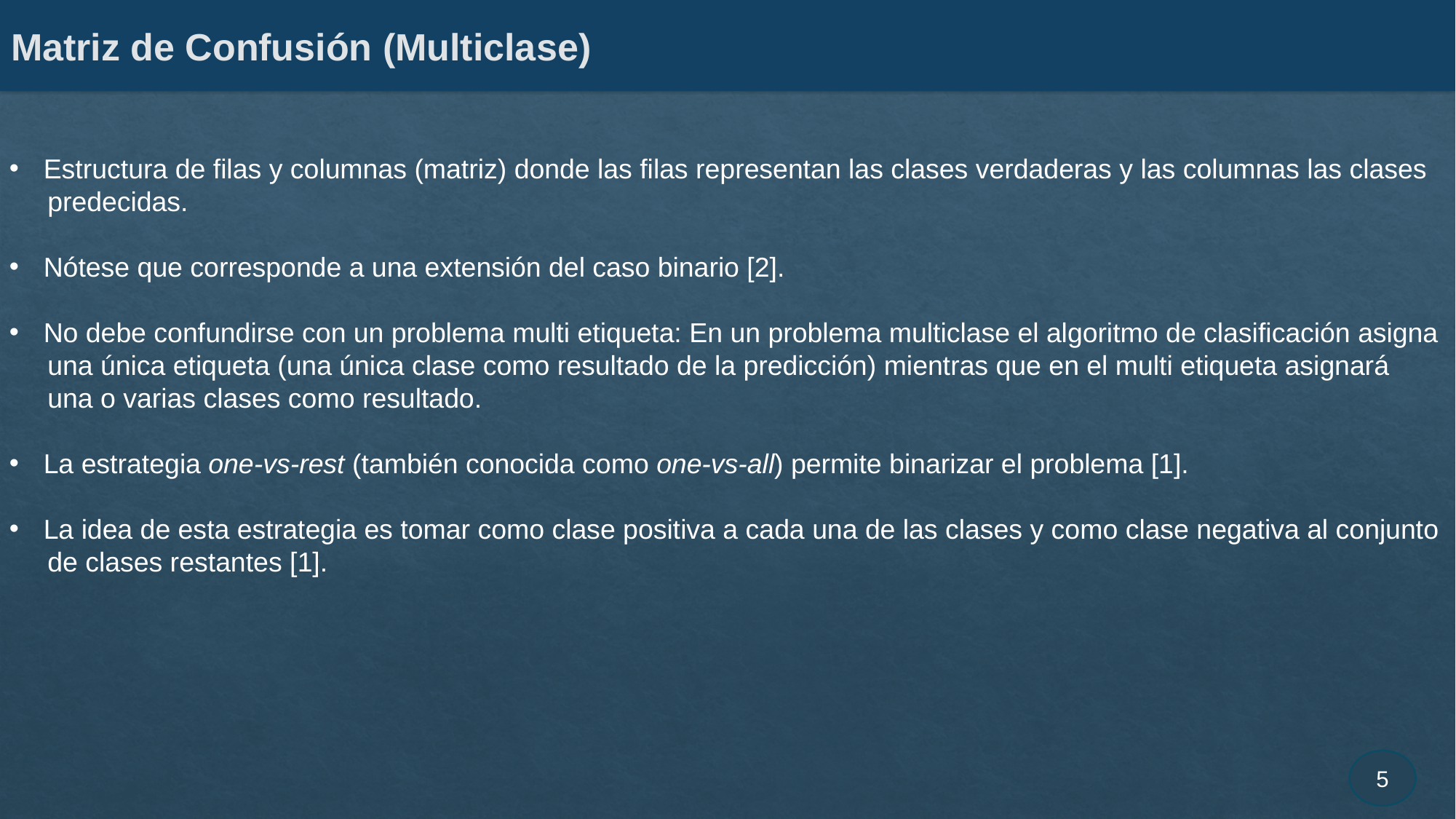

# Matriz de Confusión (Multiclase)
Estructura de filas y columnas (matriz) donde las filas representan las clases verdaderas y las columnas las clases
     predecidas.

Nótese que corresponde a una extensión del caso binario [2].

No debe confundirse con un problema multi etiqueta: En un problema multiclase el algoritmo de clasificación asigna
     una única etiqueta (una única clase como resultado de la predicción) mientras que en el multi etiqueta asignará
     una o varias clases como resultado.

La estrategia one-vs-rest (también conocida como one-vs-all) permite binarizar el problema [1].

La idea de esta estrategia es tomar como clase positiva a cada una de las clases y como clase negativa al conjunto
     de clases restantes [1].
5